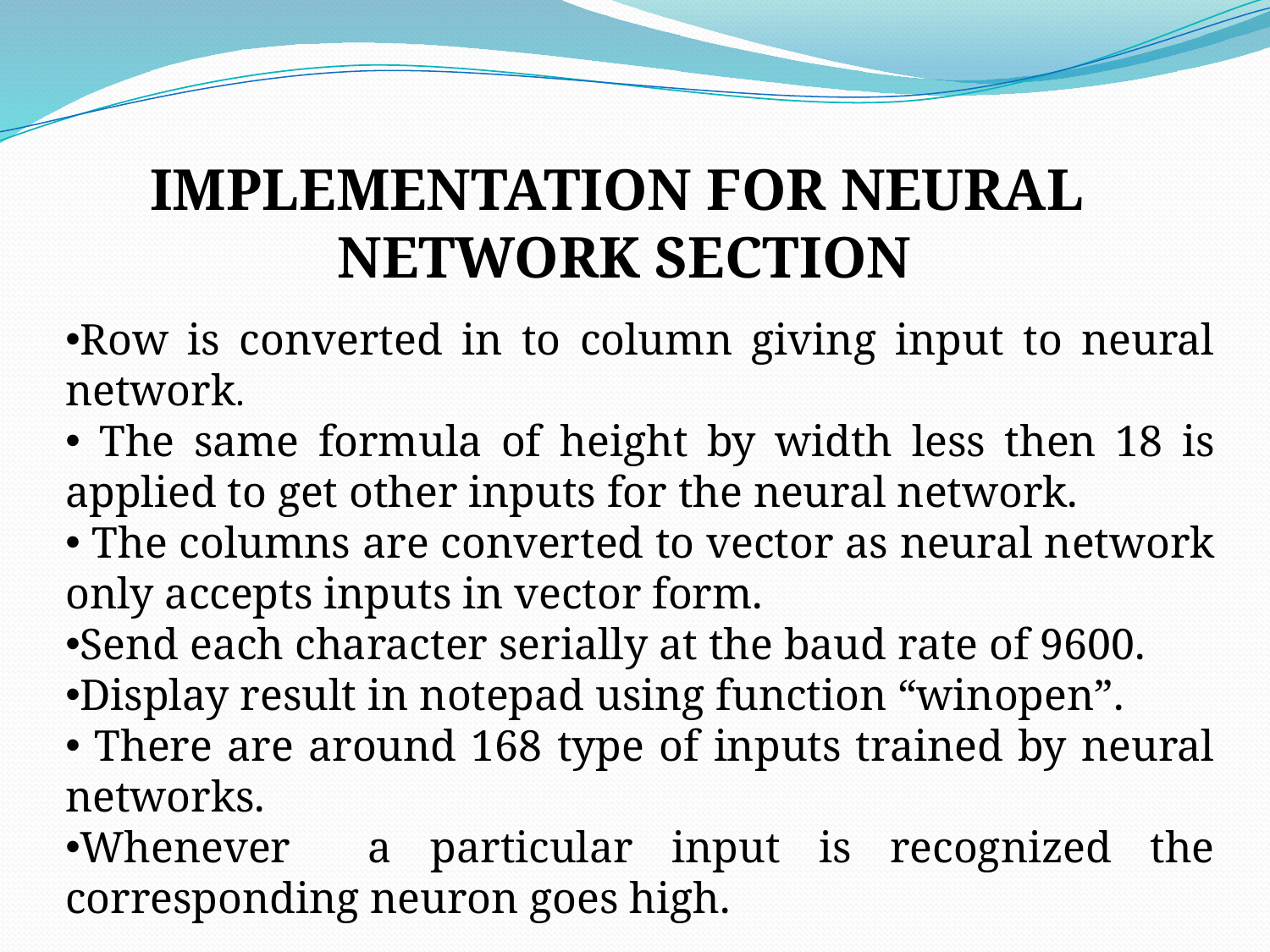

IMPLEMENTATION FOR NEURAL
NETWORK SECTION
Row is converted in to column giving input to neural network.
 The same formula of height by width less then 18 is applied to get other inputs for the neural network.
 The columns are converted to vector as neural network only accepts inputs in vector form.
Send each character serially at the baud rate of 9600.
Display result in notepad using function “winopen”.
 There are around 168 type of inputs trained by neural networks.
Whenever  a particular input is recognized the corresponding neuron goes high.